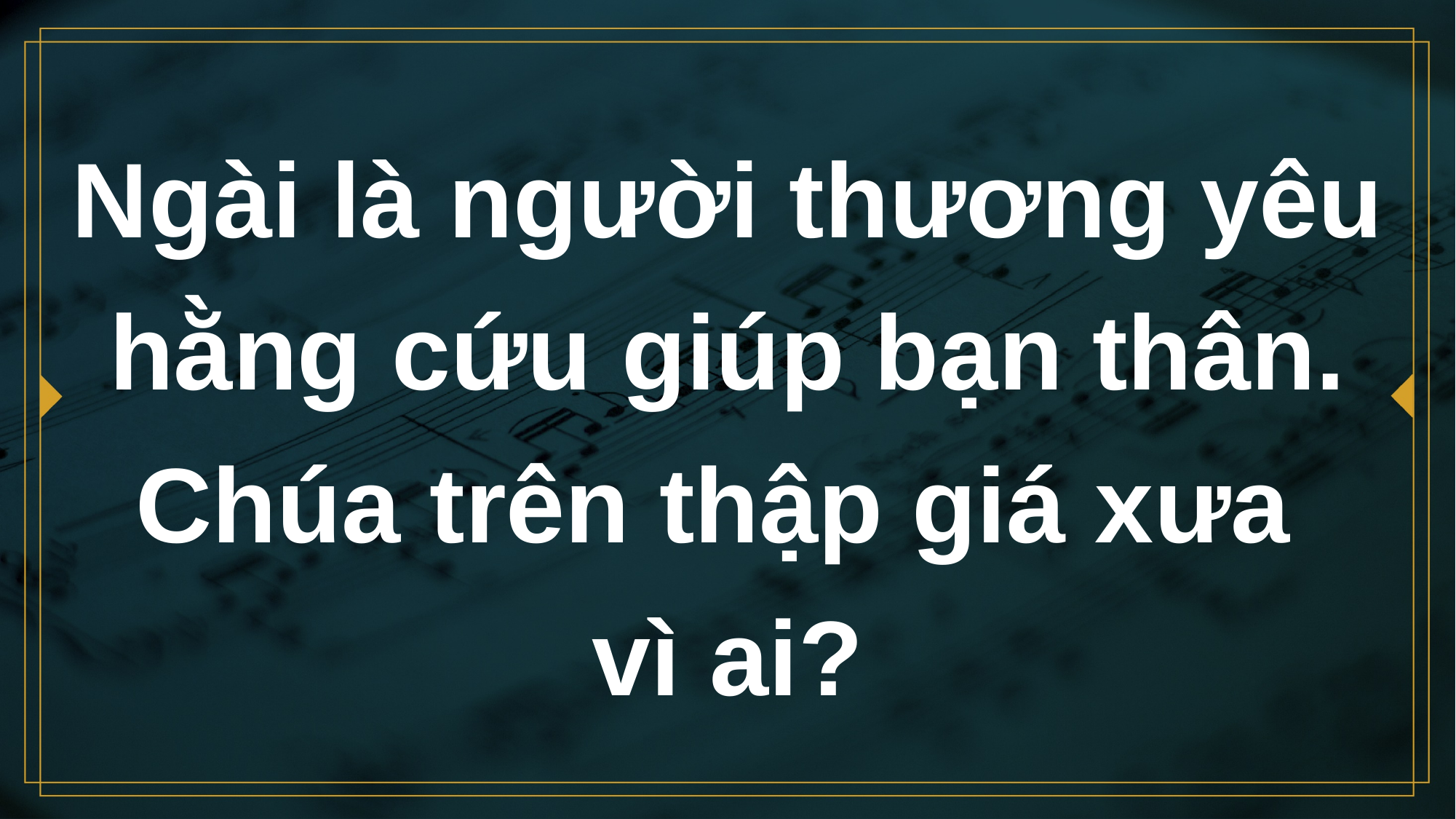

# Ngài là người thương yêu hằng cứu giúp bạn thân. Chúa trên thập giá xưa vì ai?